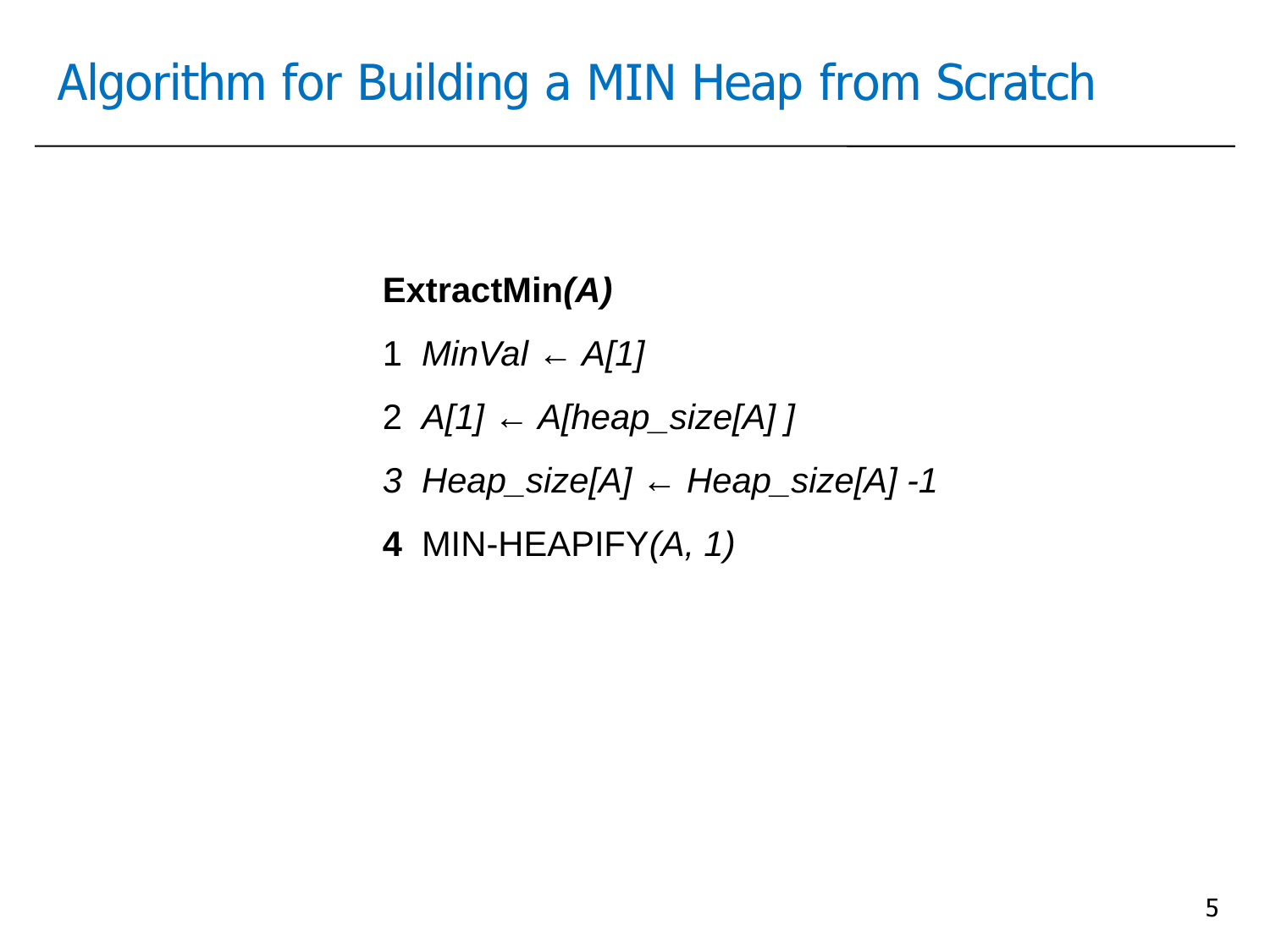

# Algorithm for Building a MIN Heap from Scratch
ExtractMin(A)
1  MinVal ← A[1]
2  A[1] ← A[heap_size[A] ]
3  Heap_size[A] ← Heap_size[A] -1
4  MIN-HEAPIFY(A, 1)
5